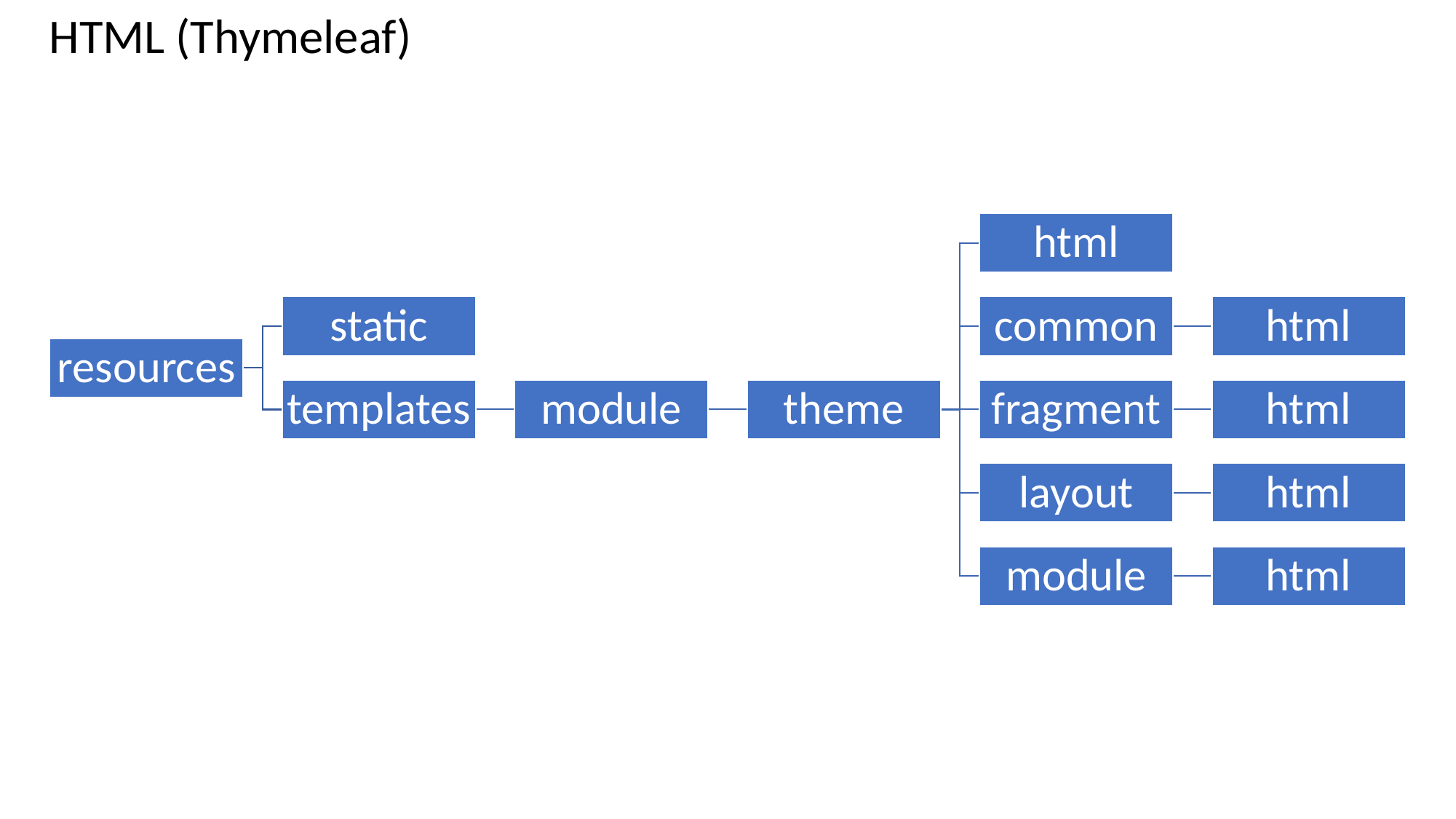

HTML (Thymeleaf)
resources
static
templates
module
theme
html
common
html
fragment
html
layout
html
module
html